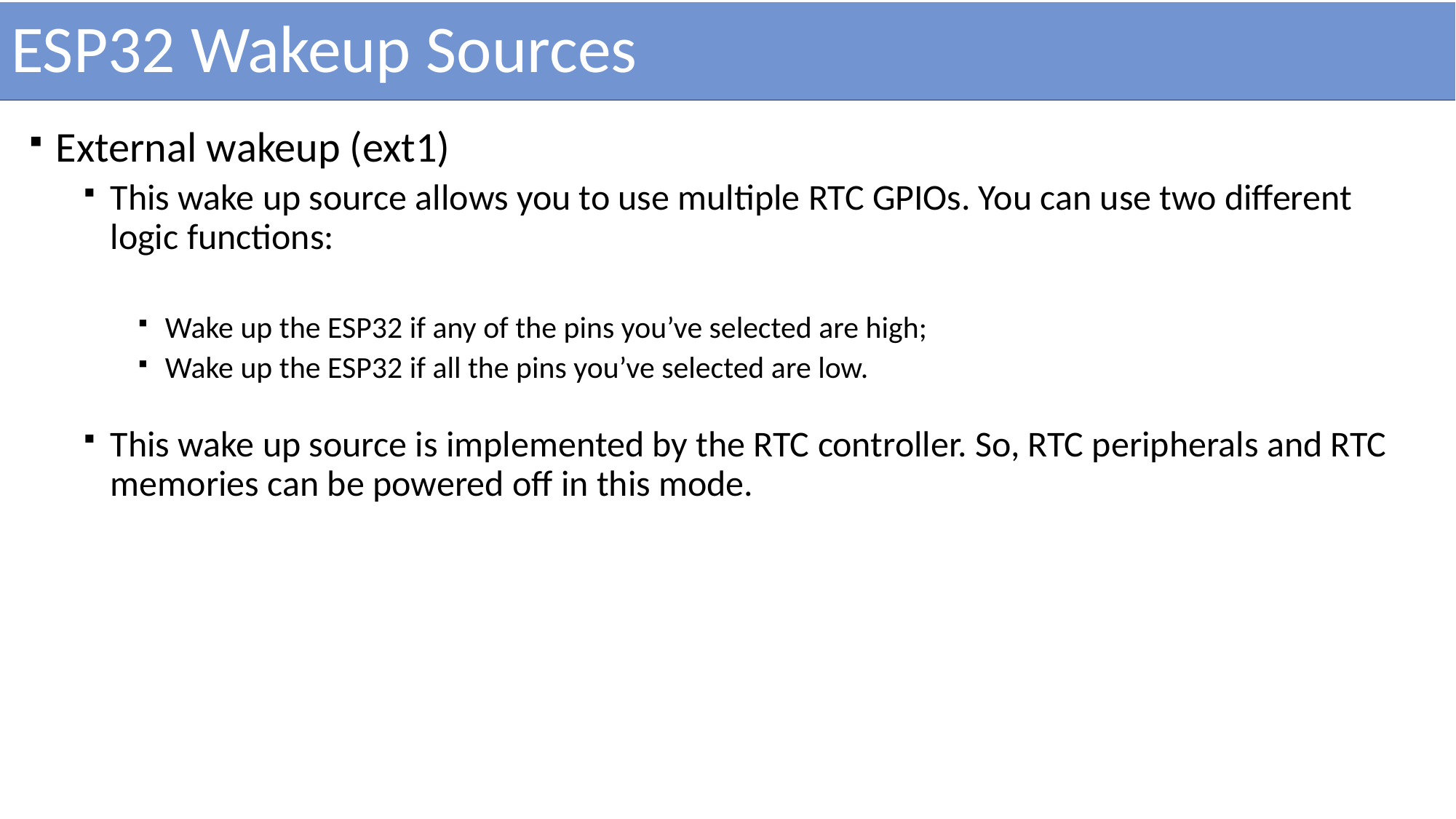

# ESP32 Wakeup Sources
External wakeup (ext1)
This wake up source allows you to use multiple RTC GPIOs. You can use two different logic functions:

Wake up the ESP32 if any of the pins you’ve selected are high;
Wake up the ESP32 if all the pins you’ve selected are low.
This wake up source is implemented by the RTC controller. So, RTC peripherals and RTC memories can be powered off in this mode.